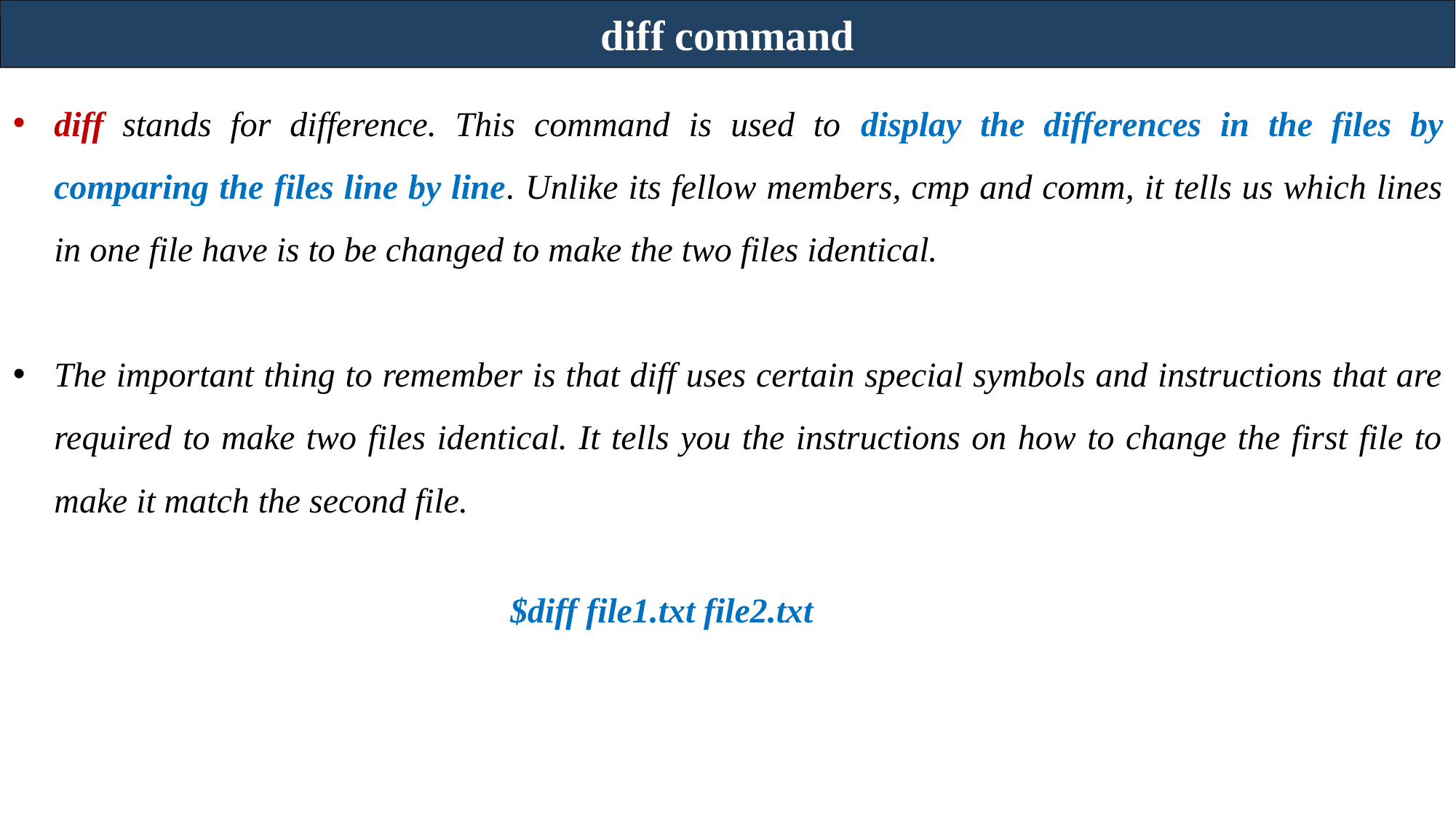

diff command

diff stands for difference. This command is used to display the differences in the files by comparing the files line by line. Unlike its fellow members, cmp and comm, it tells us which lines in one file have is to be changed to make the two files identical.

The important thing to remember is that diff uses certain special symbols and instructions that are required to make two files identical. It tells you the instructions on how to change the first file to make it match the second file.
$diff file1.txt file2.txt